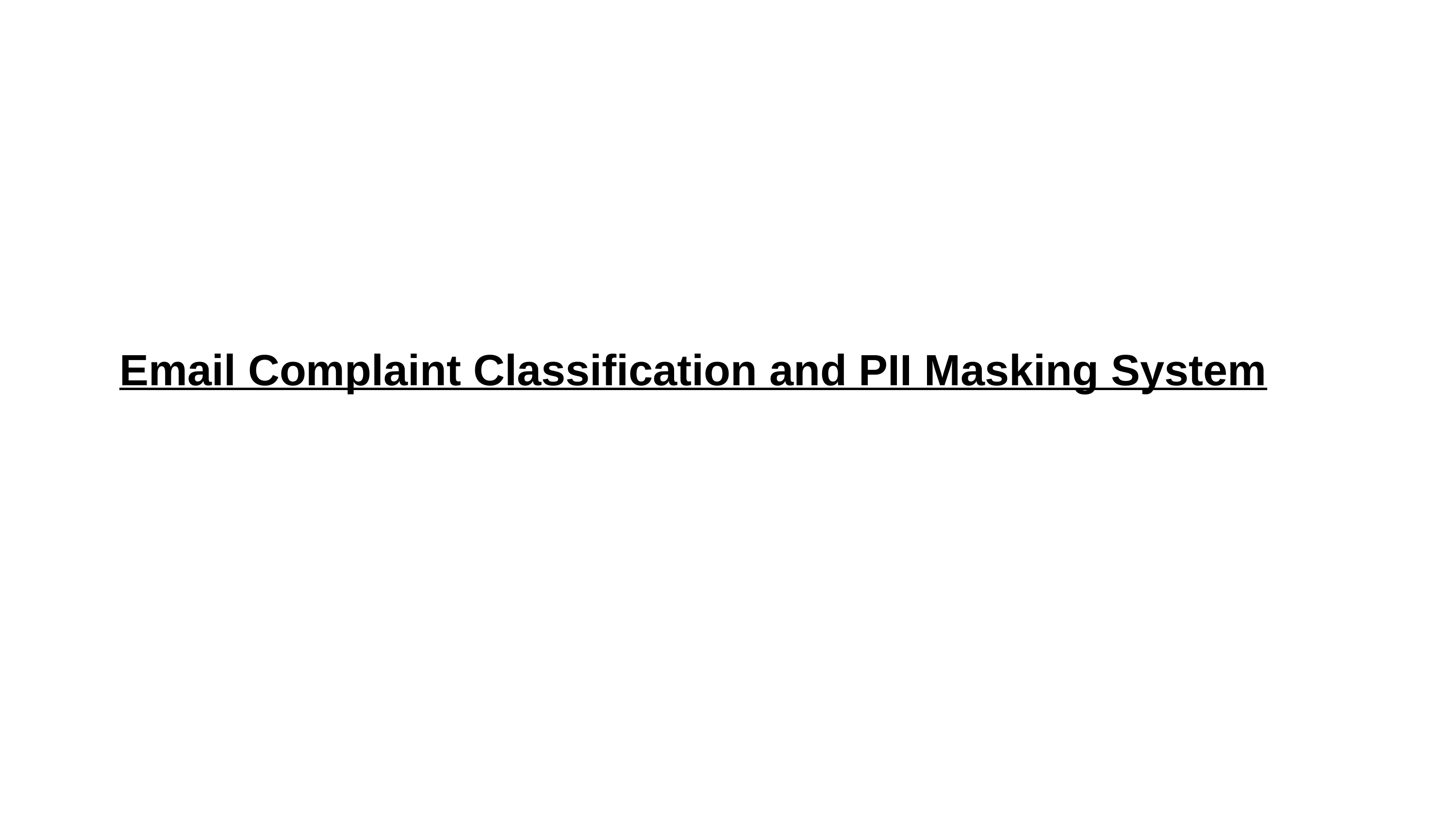

Email Complaint Classification and PII Masking System